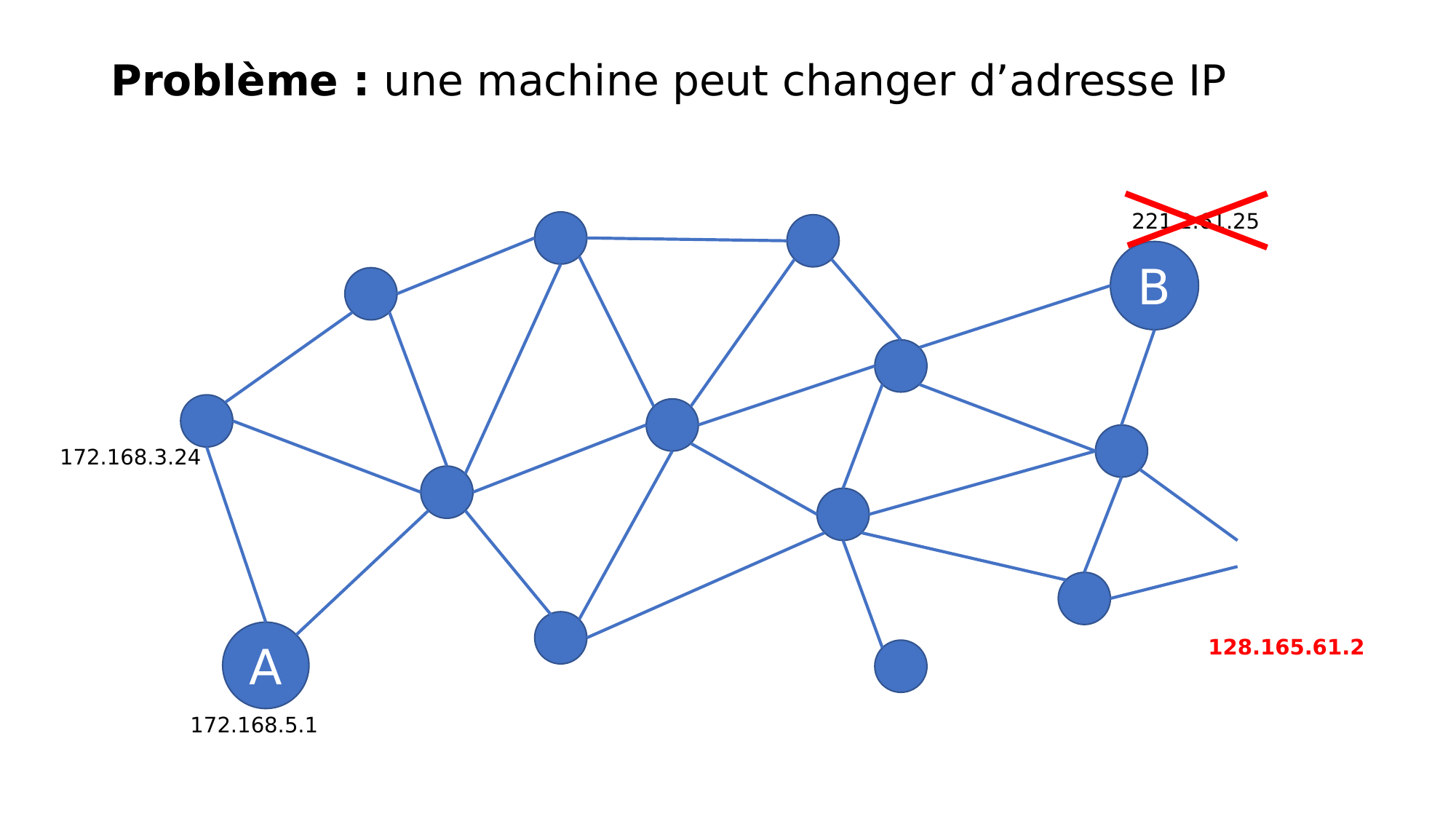

Problème : une machine peut changer d’adresse IP
221.2.61.25

B

172.168.3.24

A
128.165.61.2

172.168.5.1